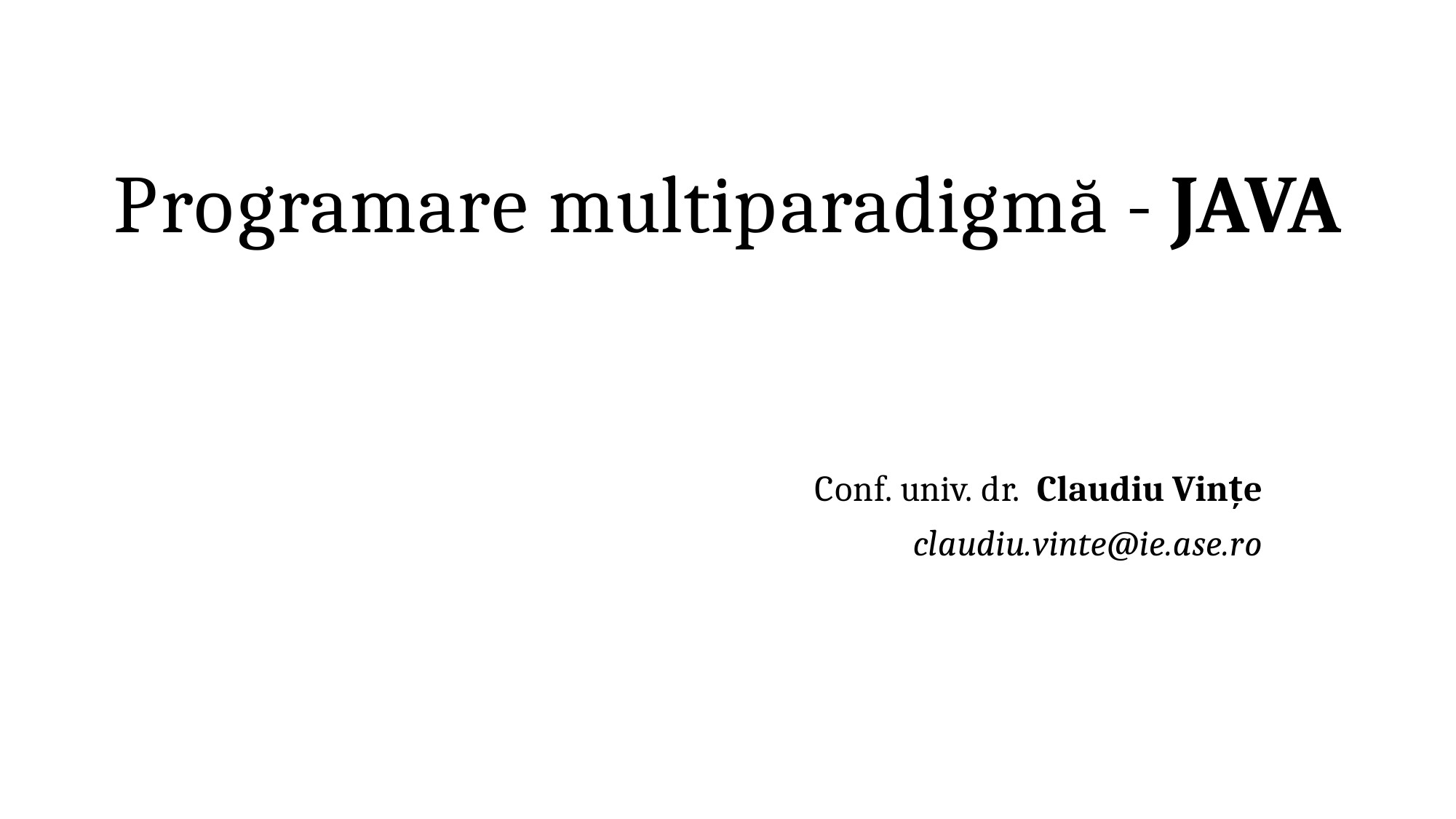

# Programare multiparadigmă - JAVA
Conf. univ. dr.  Claudiu Vințe
claudiu.vinte@ie.ase.ro